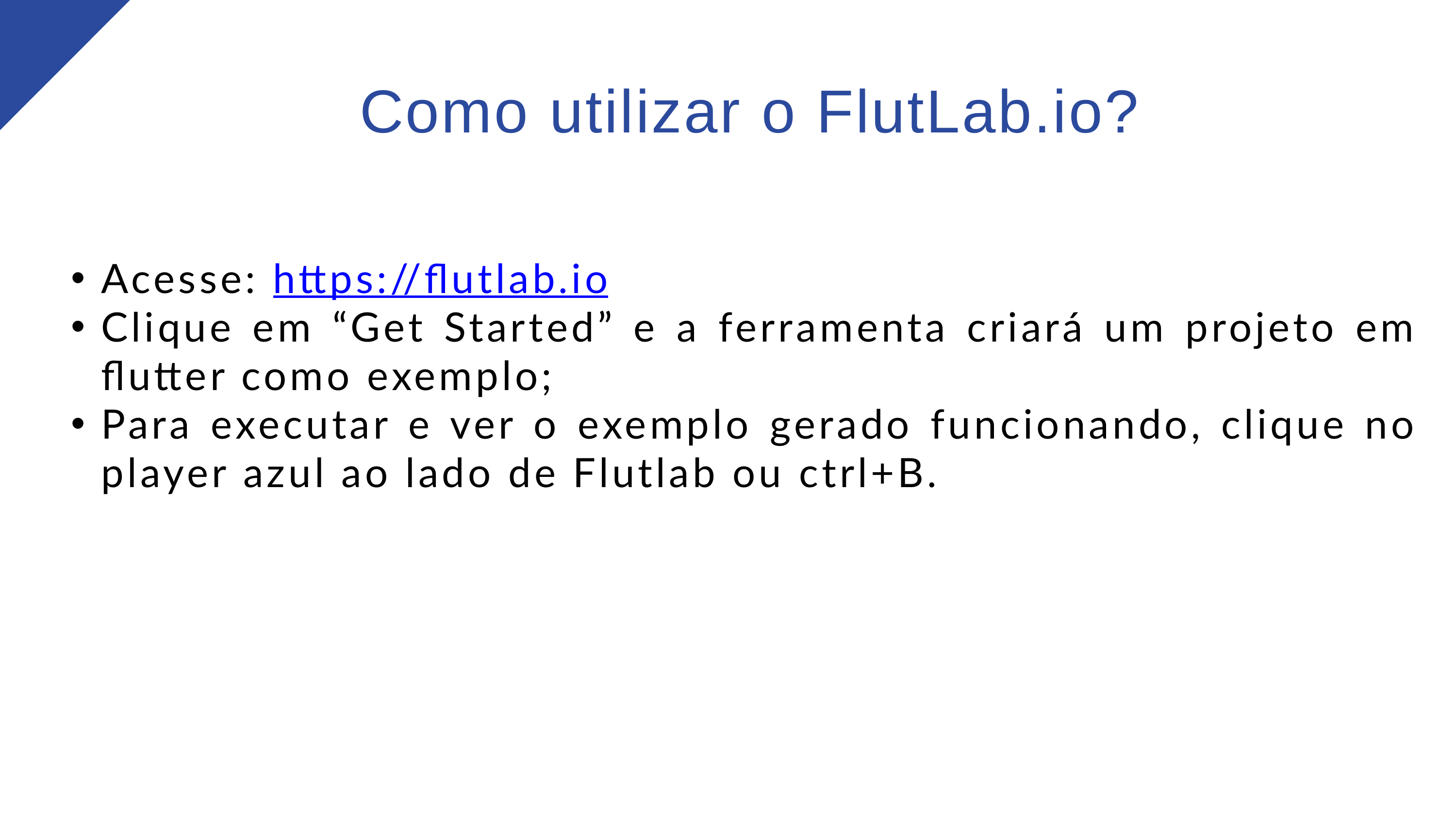

Como utilizar o FlutLab.io?
Acesse: https://flutlab.io
Clique em “Get Started” e a ferramenta criará um projeto em flutter como exemplo;
Para executar e ver o exemplo gerado funcionando, clique no player azul ao lado de Flutlab ou ctrl+B.